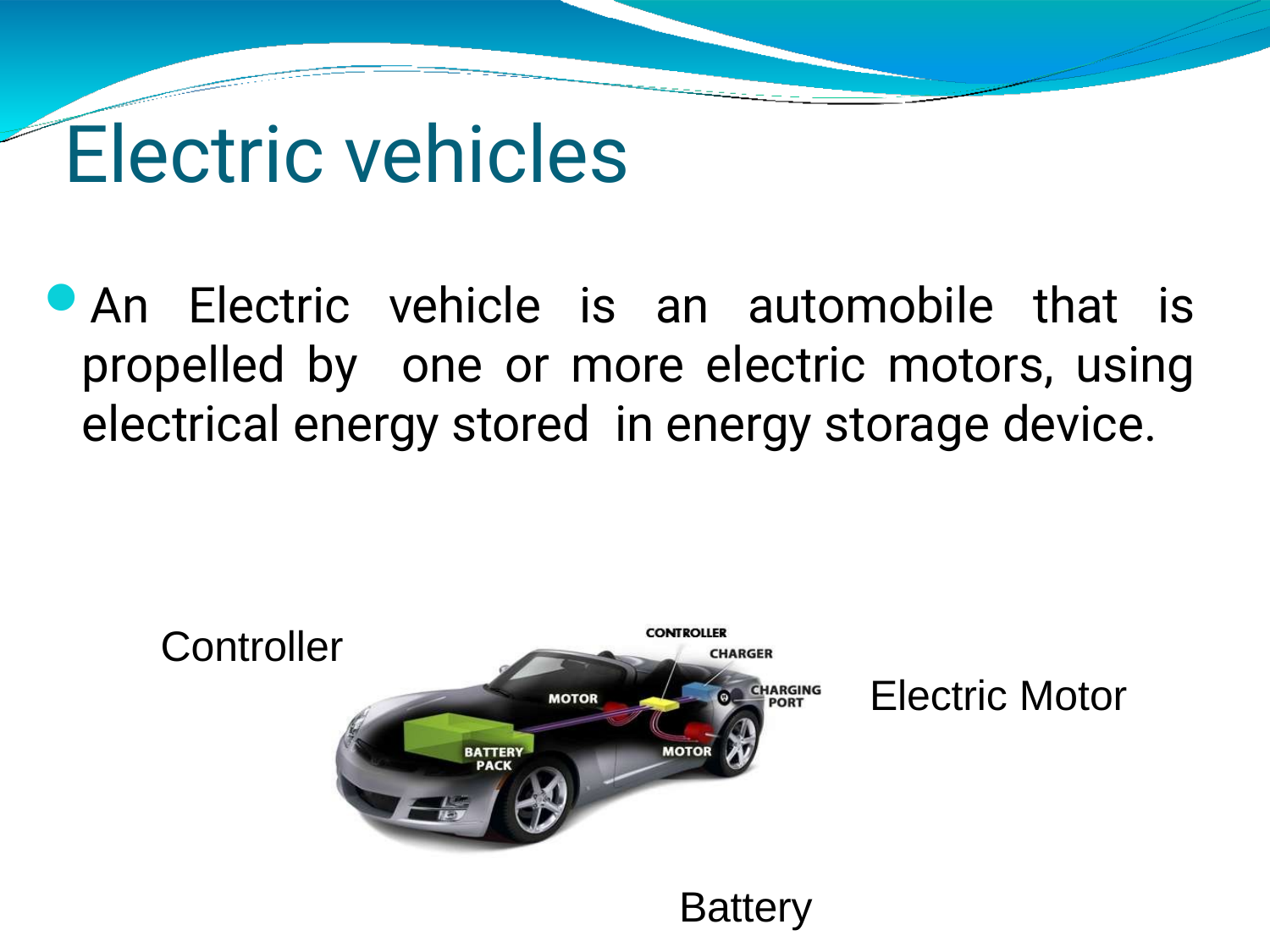

# Electric vehicles
An Electric vehicle is an automobile that is propelled by  one or more electric motors, using electrical energy stored  in energy storage device.

Controller
Electric Motor
Battery